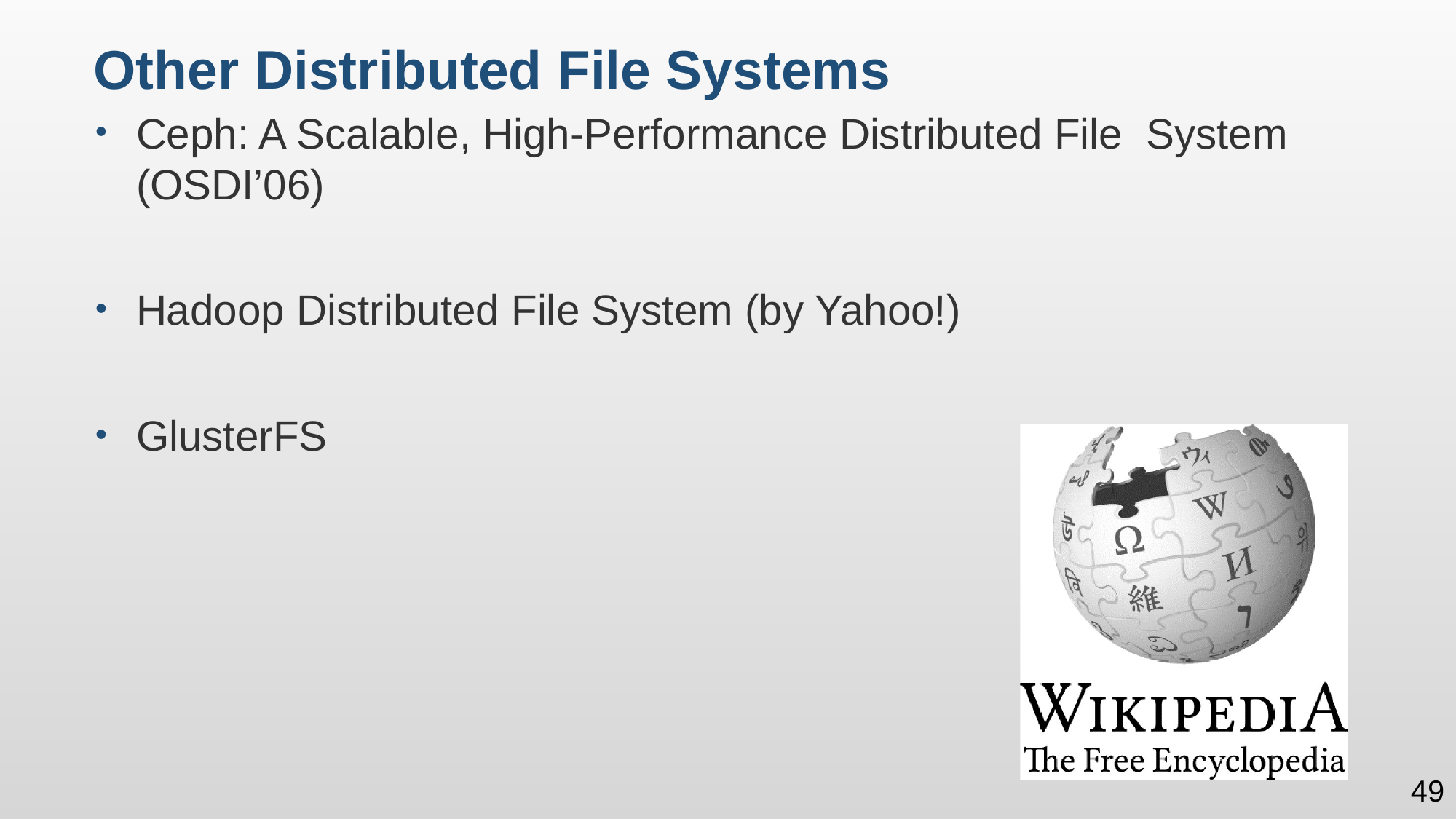

Other Distributed File Systems
Ceph: A Scalable, High-Performance Distributed File  System (OSDI’06)

Hadoop Distributed File System (by Yahoo!)

GlusterFS

49